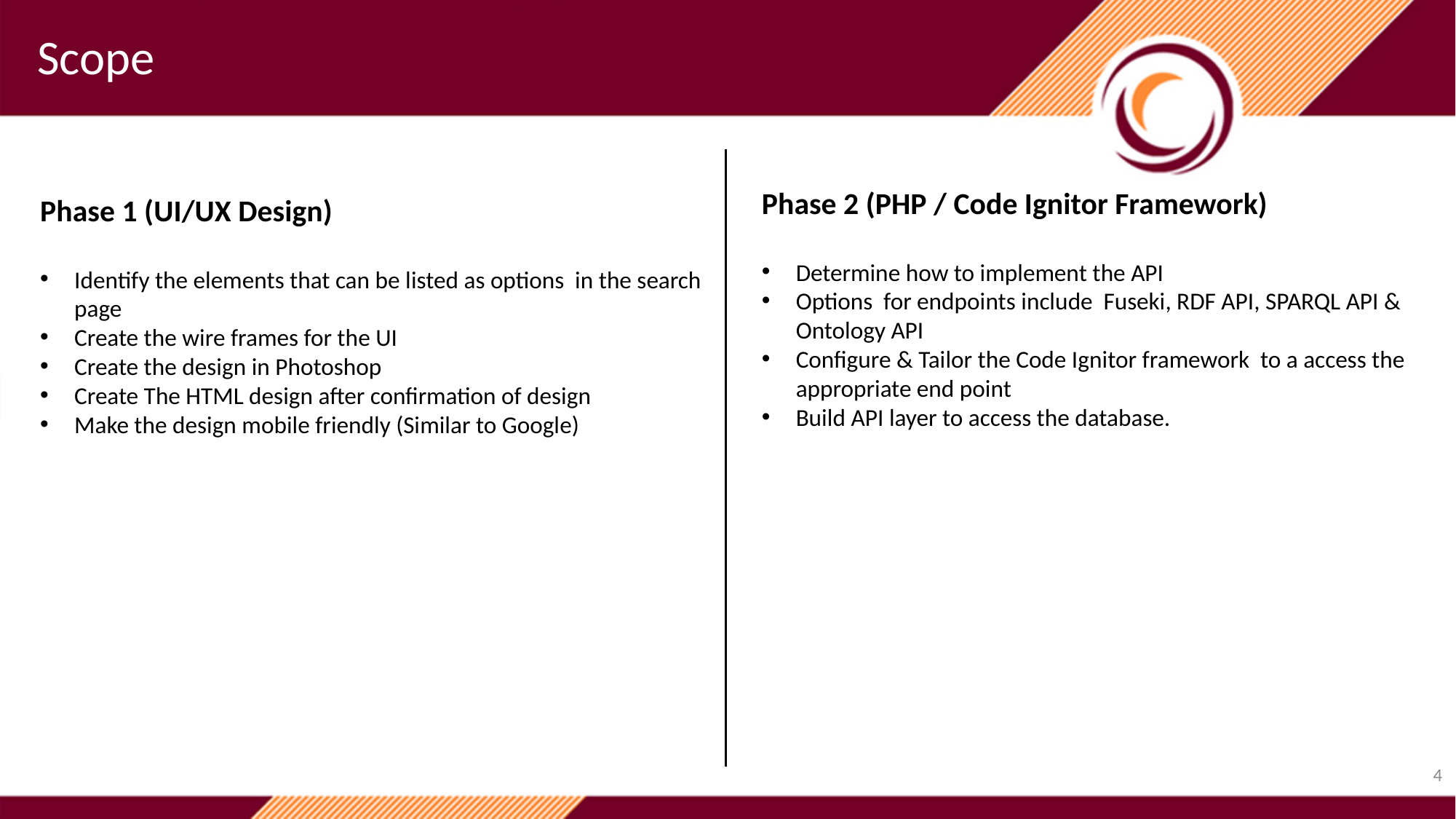

Scope

Phase 2 (PHP / Code Ignitor Framework)

Determine how to implement the API
Options  for endpoints include  Fuseki, RDF API, SPARQL API & Ontology API
Configure & Tailor the Code Ignitor framework  to a access the appropriate end point
Build API layer to access the database.

Phase 1 (UI/UX Design)

Identify the elements that can be listed as options  in the search page
Create the wire frames for the UI
Create the design in Photoshop
Create The HTML design after confirmation of design
Make the design mobile friendly (Similar to Google)

4